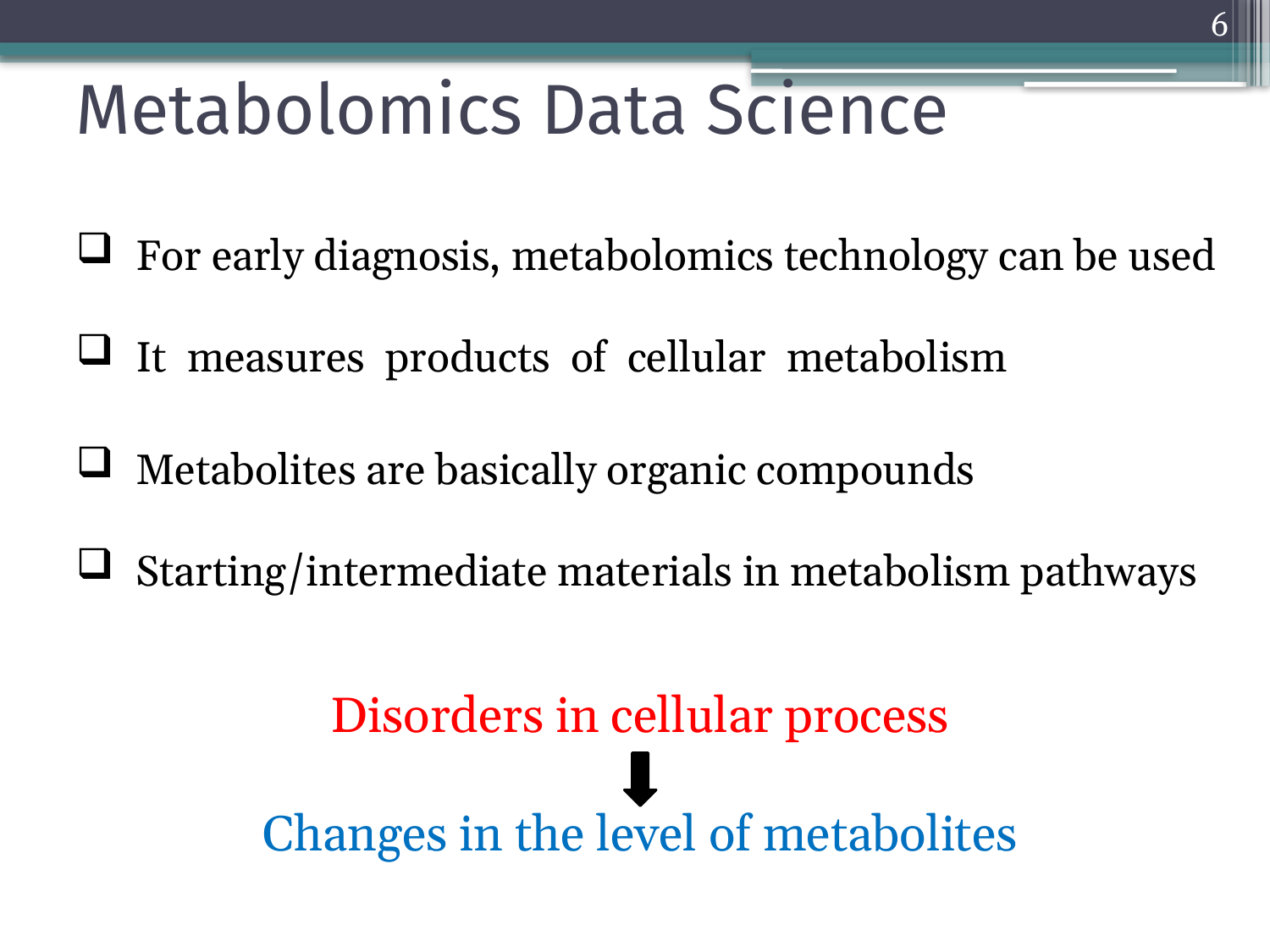

6
# Metabolomics Data Science
  For early diagnosis, metabolomics technology can be used

  It  measures  products  of  cellular  metabolism
  Metabolites are basically organic compounds

  Starting/intermediate materials in metabolism pathways
Disorders in cellular process

Changes in the level of metabolites